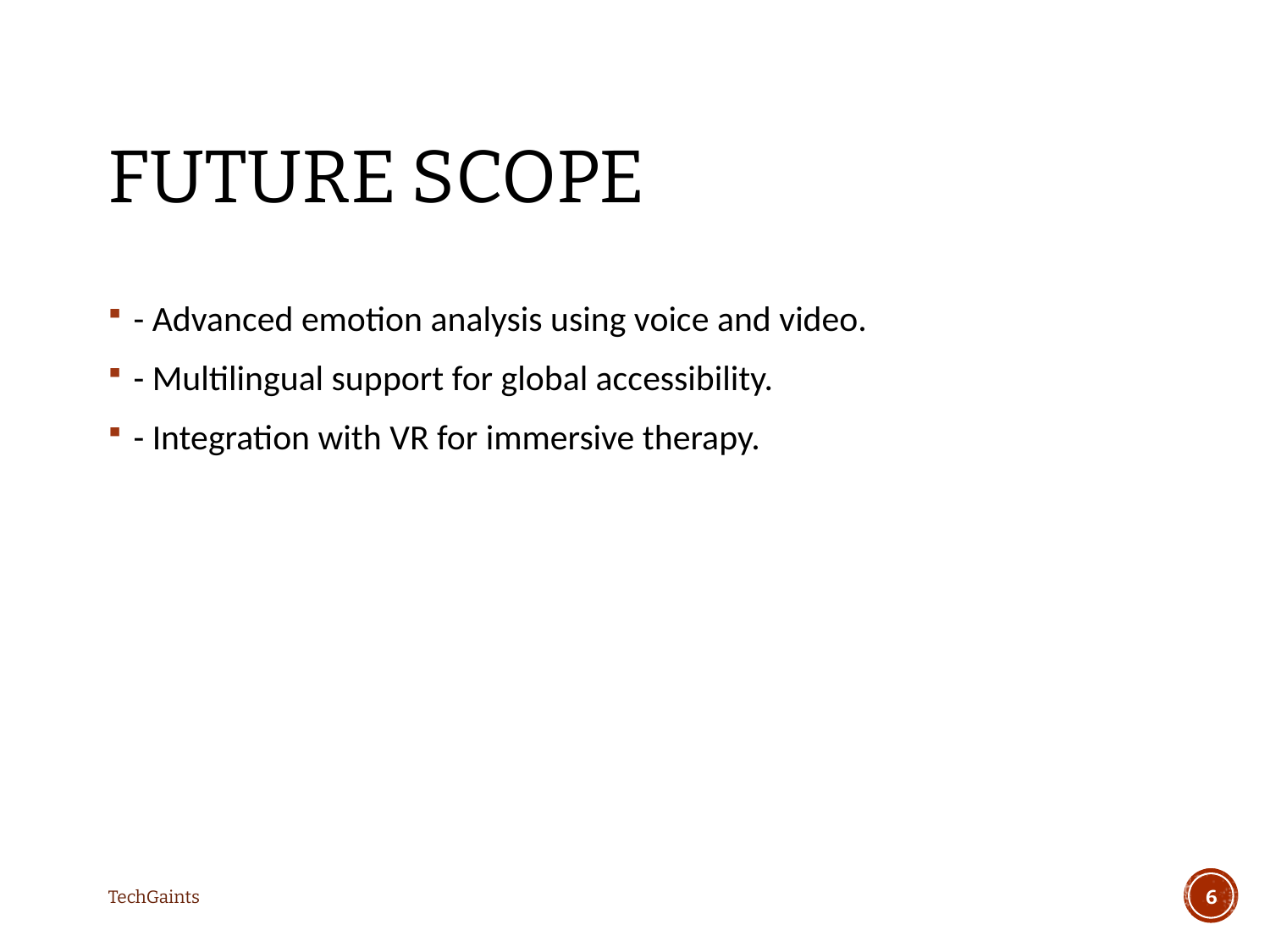

# Future Scope
- Advanced emotion analysis using voice and video.
- Multilingual support for global accessibility.
- Integration with VR for immersive therapy.
TechGaints
6